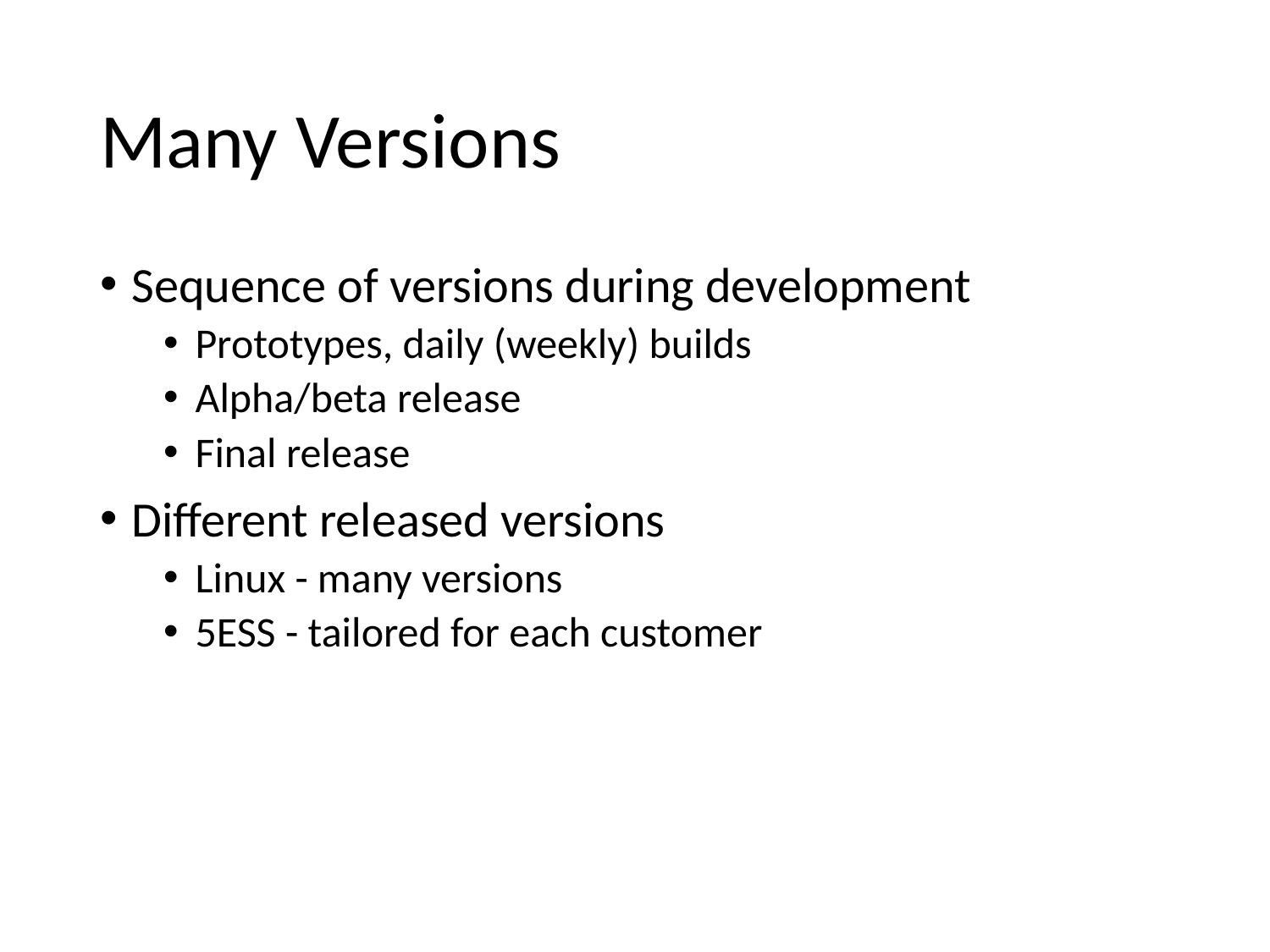

# Many Versions
Sequence of versions during development
Prototypes, daily (weekly) builds
Alpha/beta release
Final release
Different released versions
Linux - many versions
5ESS - tailored for each customer